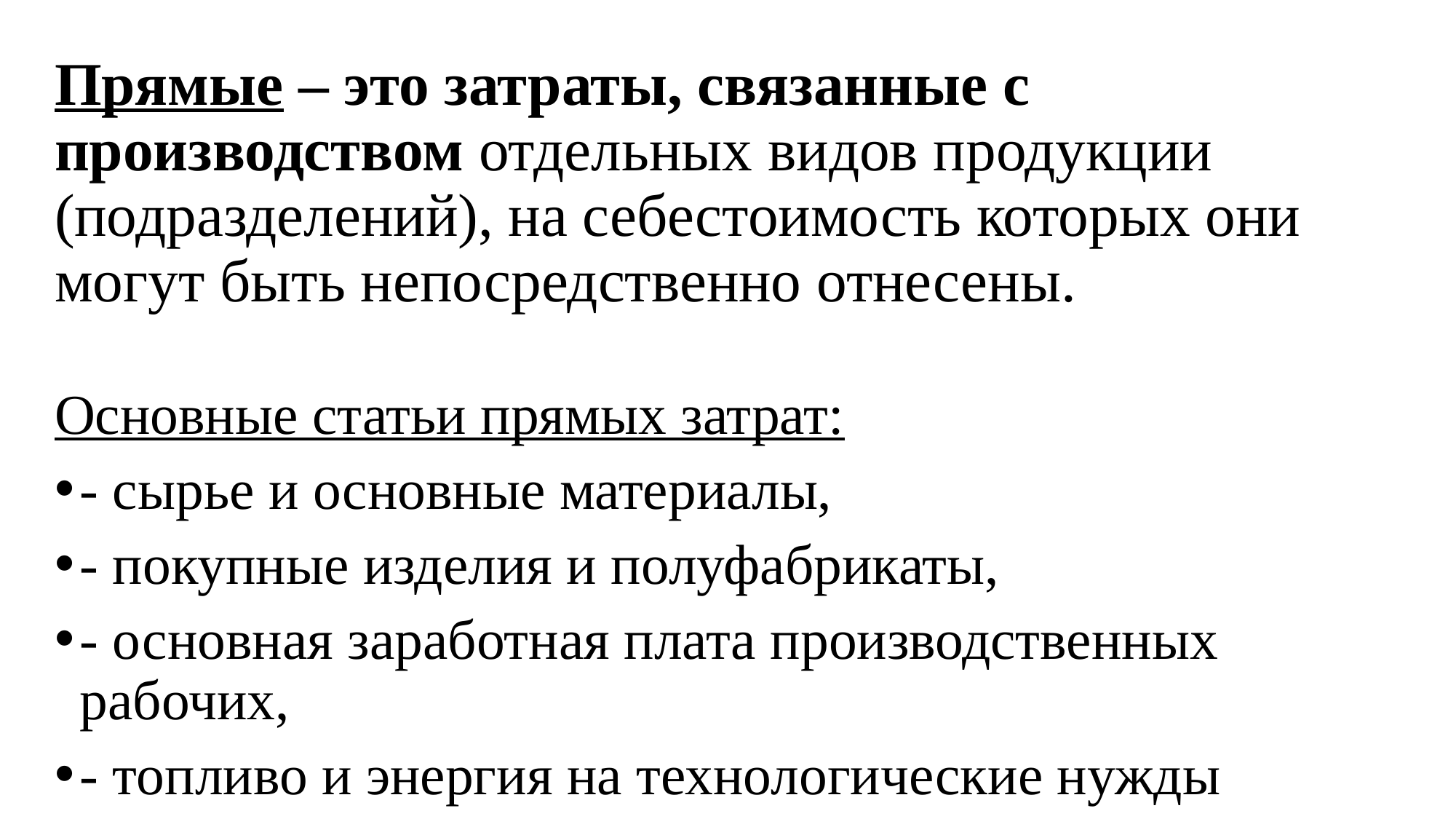

Прямые – это затраты, связанные с производством отдельных видов продукции (подразделений), на себестоимость которых они могут быть непосредственно отнесены.

Основные статьи прямых затрат:
- сырье и основные материалы,
- покупные изделия и полуфабрикаты,
- основная заработная плата производственных рабочих,
- топливо и энергия на технологические нужды